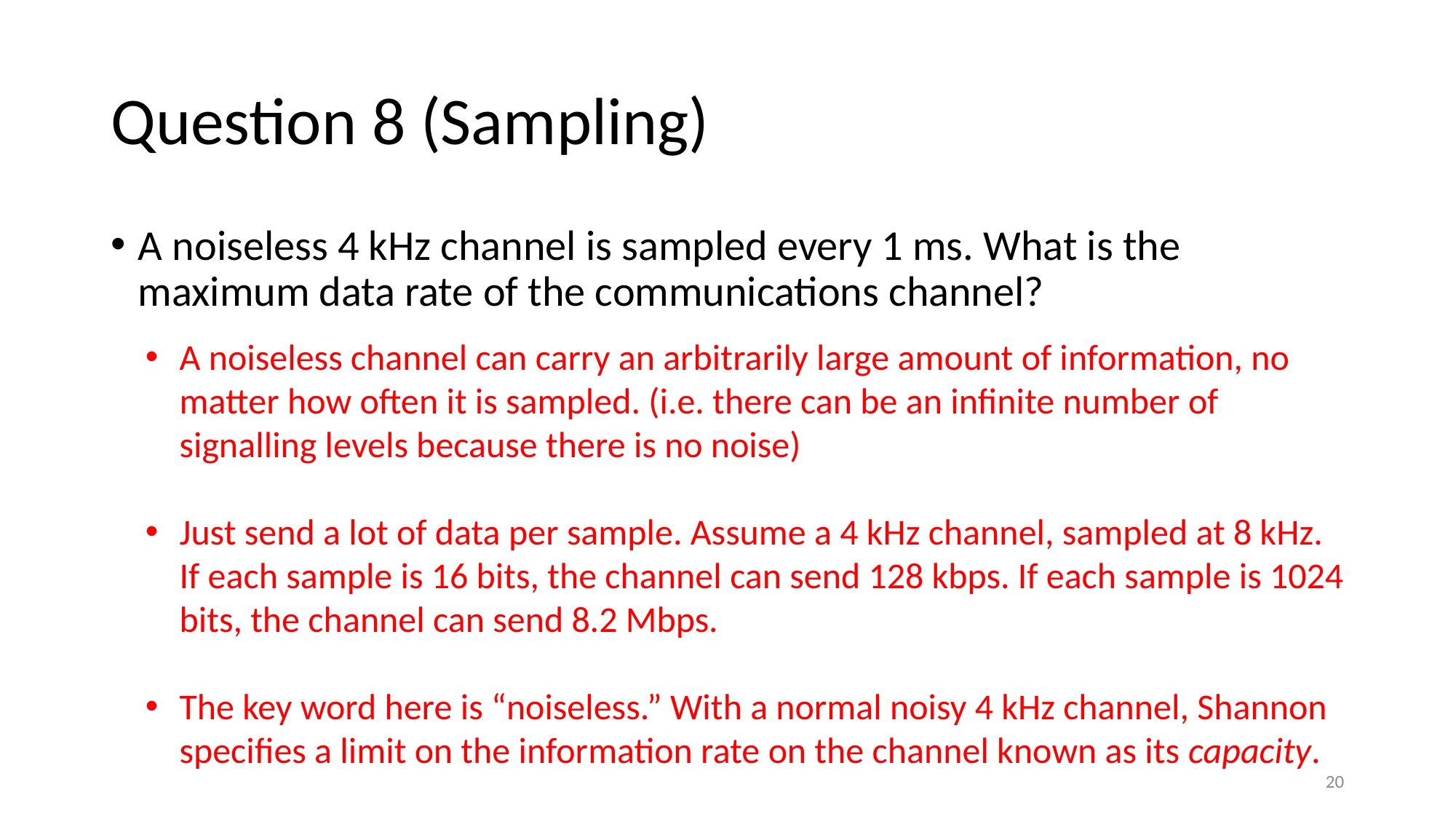

# Question 8 (Sampling)
A noiseless 4 kHz channel is sampled every 1 ms. What is the maximum data rate of the communications channel?
A noiseless channel can carry an arbitrarily large amount of information, no matter how often it is sampled. (i.e. there can be an infinite number of signalling levels because there is no noise)

Just send a lot of data per sample. Assume a 4 kHz channel, sampled at 8 kHz. If each sample is 16 bits, the channel can send 128 kbps. If each sample is 1024 bits, the channel can send 8.2 Mbps.

The key word here is “noiseless.” With a normal noisy 4 kHz channel, Shannon specifies a limit on the information rate on the channel known as its capacity.
20